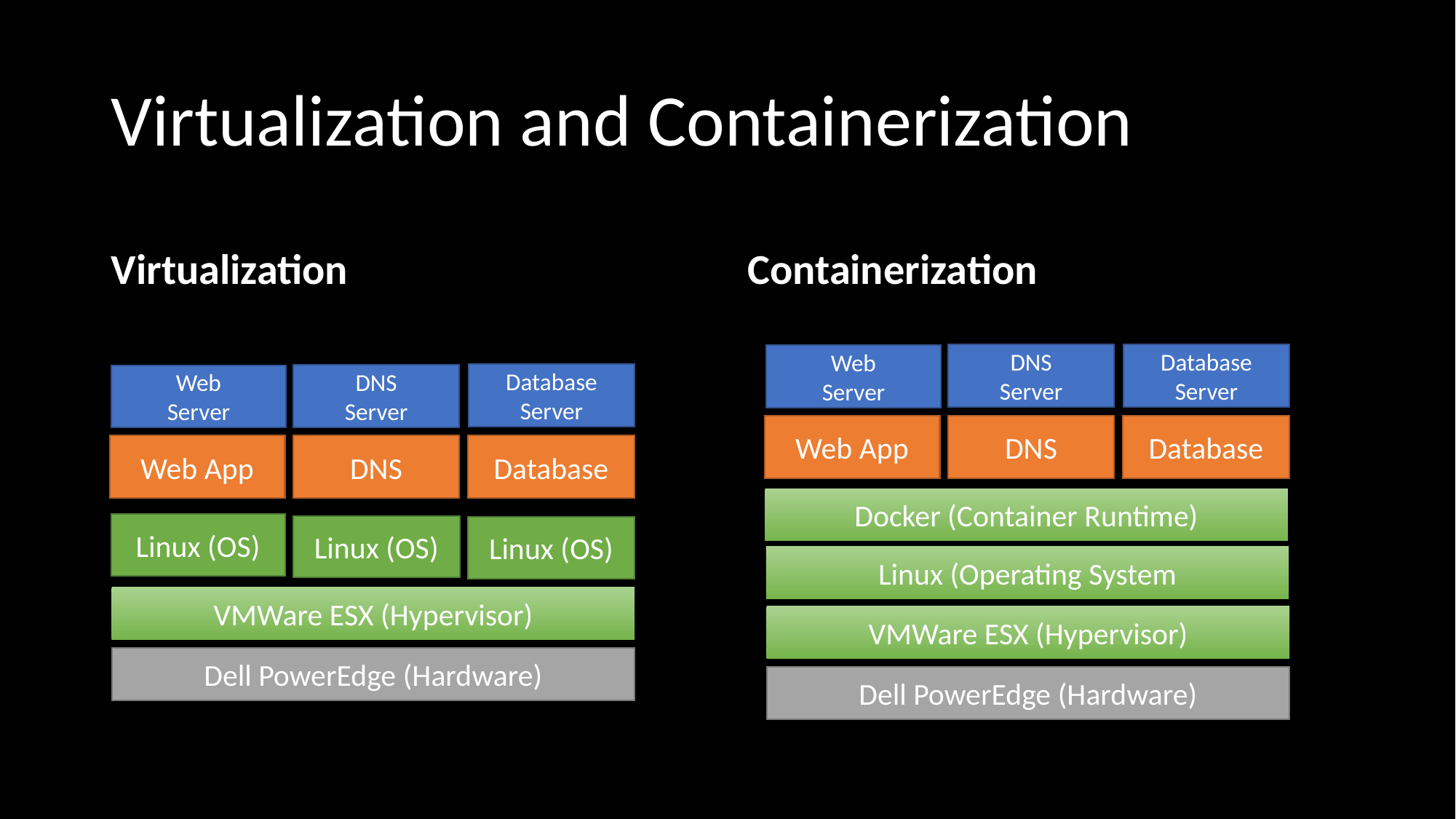

# Virtualization and Containerization
Virtualization
Containerization

Database
Server
DNS
Server
Web
Server
Database
Server
DNS
Server
Web
Server
Web App
DNS
Database
Web App
DNS
Database
Docker (Container Runtime)
Linux (OS)
Linux (OS)
Linux (OS)
Linux (Operating System
VMWare ESX (Hypervisor)
VMWare ESX (Hypervisor)
Dell PowerEdge (Hardware)
Dell PowerEdge (Hardware)